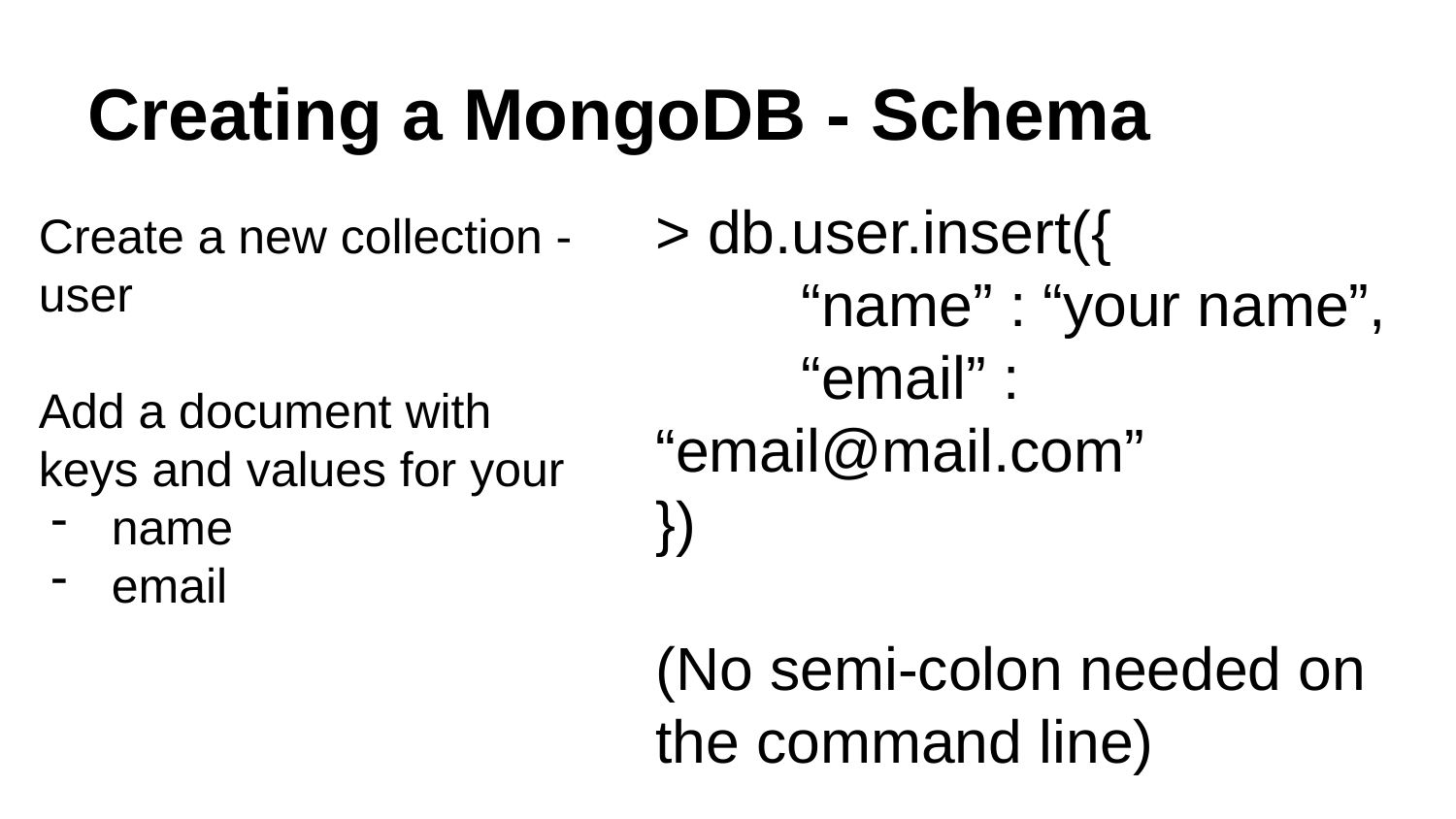

# Creating a MongoDB - Schema
> db.user.insert({
	“name” : “your name”,
	“email” : “email@mail.com”
})

(No semi-colon needed on the command line)

Create a new collection - user

Add a document with
keys and values for your
name
email